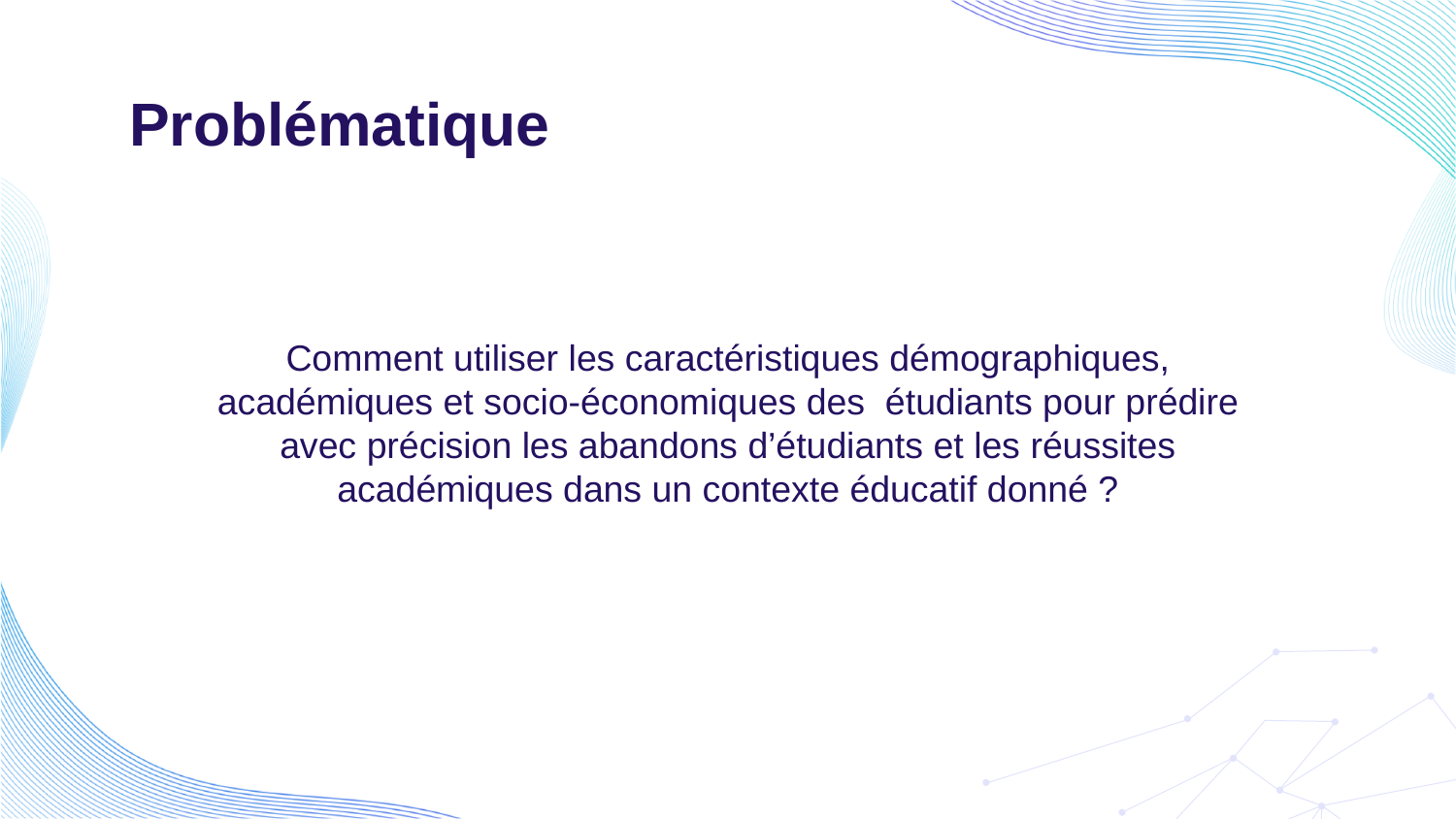

# Problématique
Comment utiliser les caractéristiques démographiques, académiques et socio-économiques des  étudiants pour prédire avec précision les abandons d’étudiants et les réussites académiques dans un contexte éducatif donné ?